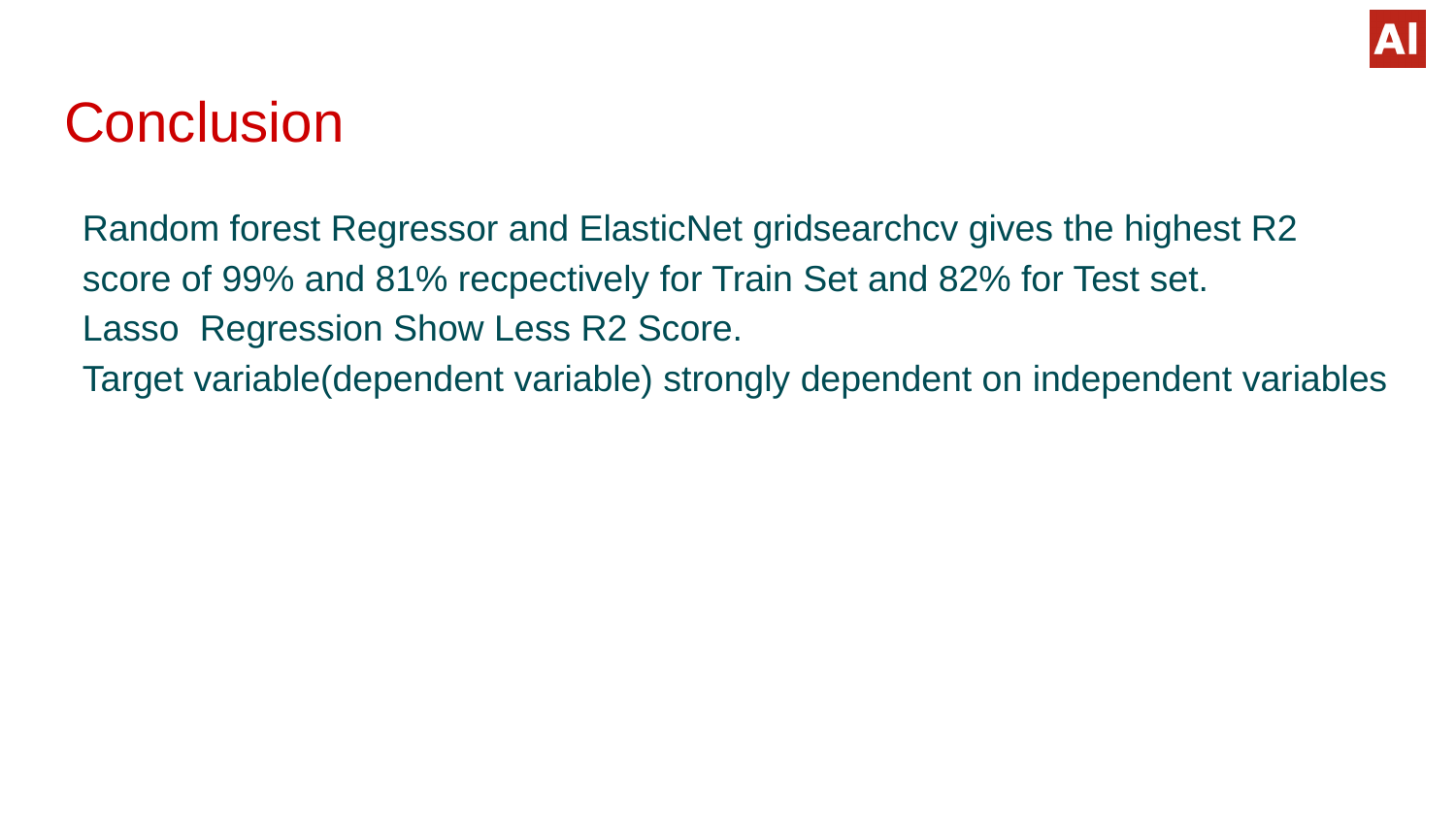

# Conclusion
Random forest Regressor and ElasticNet gridsearchcv gives the highest R2 score of 99% and 81% recpectively for Train Set and 82% for Test set.
Lasso  Regression Show Less R2 Score.
Target variable(dependent variable) strongly dependent on independent variables